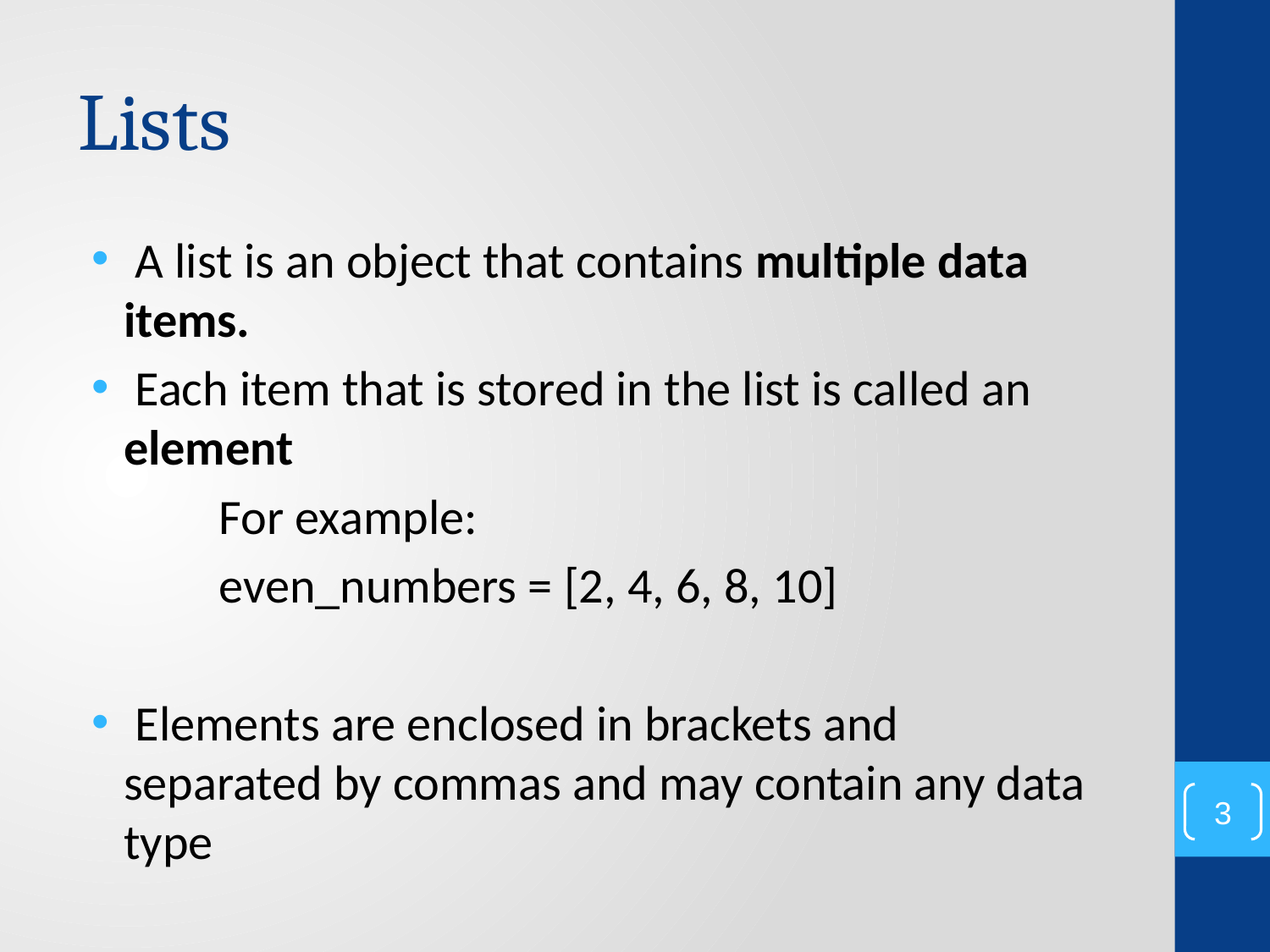

# Lists
 A list is an object that contains multiple data items.
 Each item that is stored in the list is called an element
	For example:
	even_numbers = [2, 4, 6, 8, 10]

 Elements are enclosed in brackets and separated by commas and may contain any data type

3